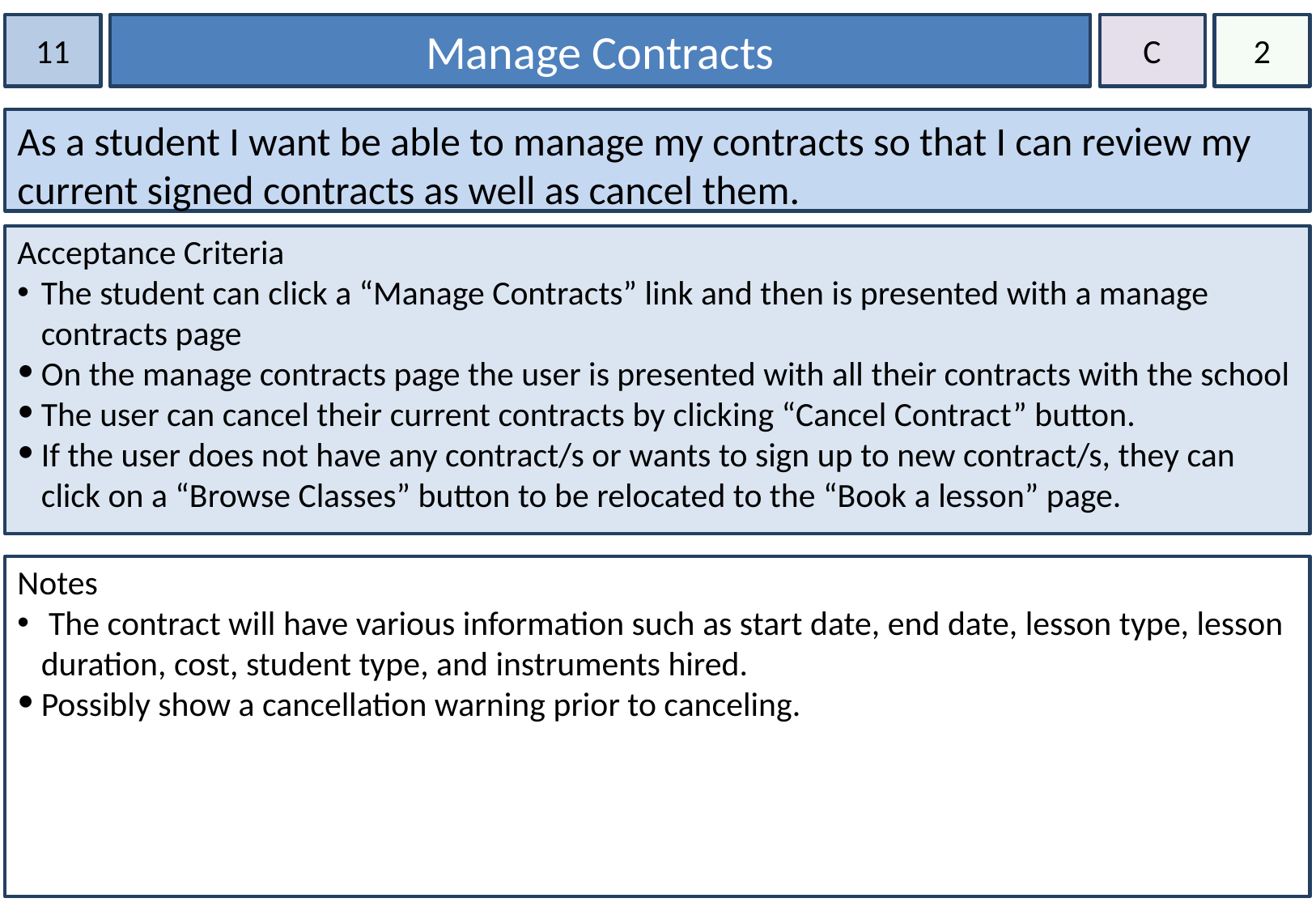

11
Manage Contracts
C
2
As a student I want be able to manage my contracts so that I can review my current signed contracts as well as cancel them.
Acceptance Criteria
The student can click a “Manage Contracts” link and then is presented with a manage contracts page
On the manage contracts page the user is presented with all their contracts with the school
The user can cancel their current contracts by clicking “Cancel Contract” button.
If the user does not have any contract/s or wants to sign up to new contract/s, they can click on a “Browse Classes” button to be relocated to the “Book a lesson” page.
Notes
 The contract will have various information such as start date, end date, lesson type, lesson duration, cost, student type, and instruments hired.
Possibly show a cancellation warning prior to canceling.